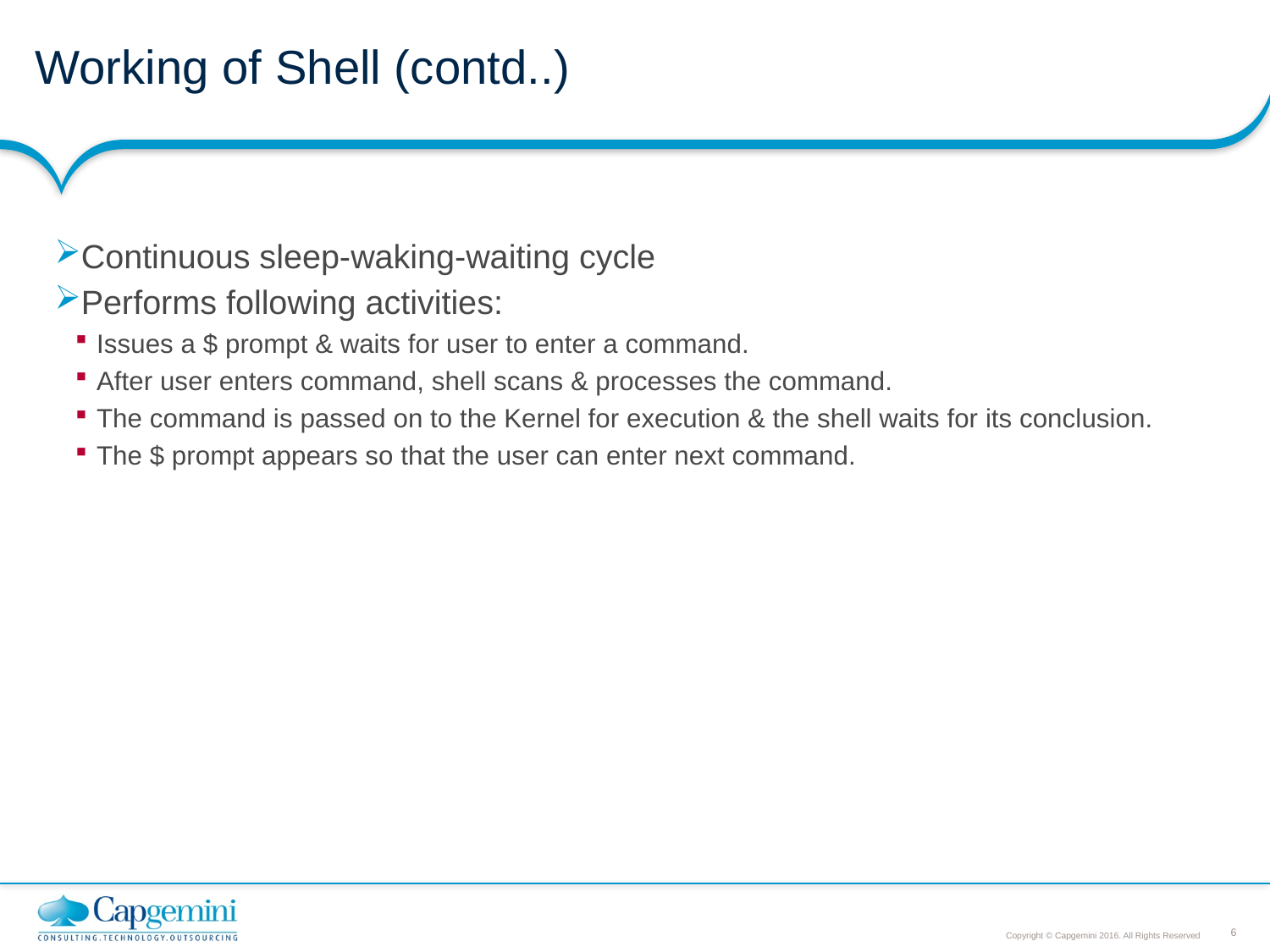

# Working of Shell (contd..)
Continuous sleep-waking-waiting cycle
Performs following activities:
Issues a $ prompt & waits for user to enter a command.
After user enters command, shell scans & processes the command.
The command is passed on to the Kernel for execution & the shell waits for its conclusion.
The $ prompt appears so that the user can enter next command.